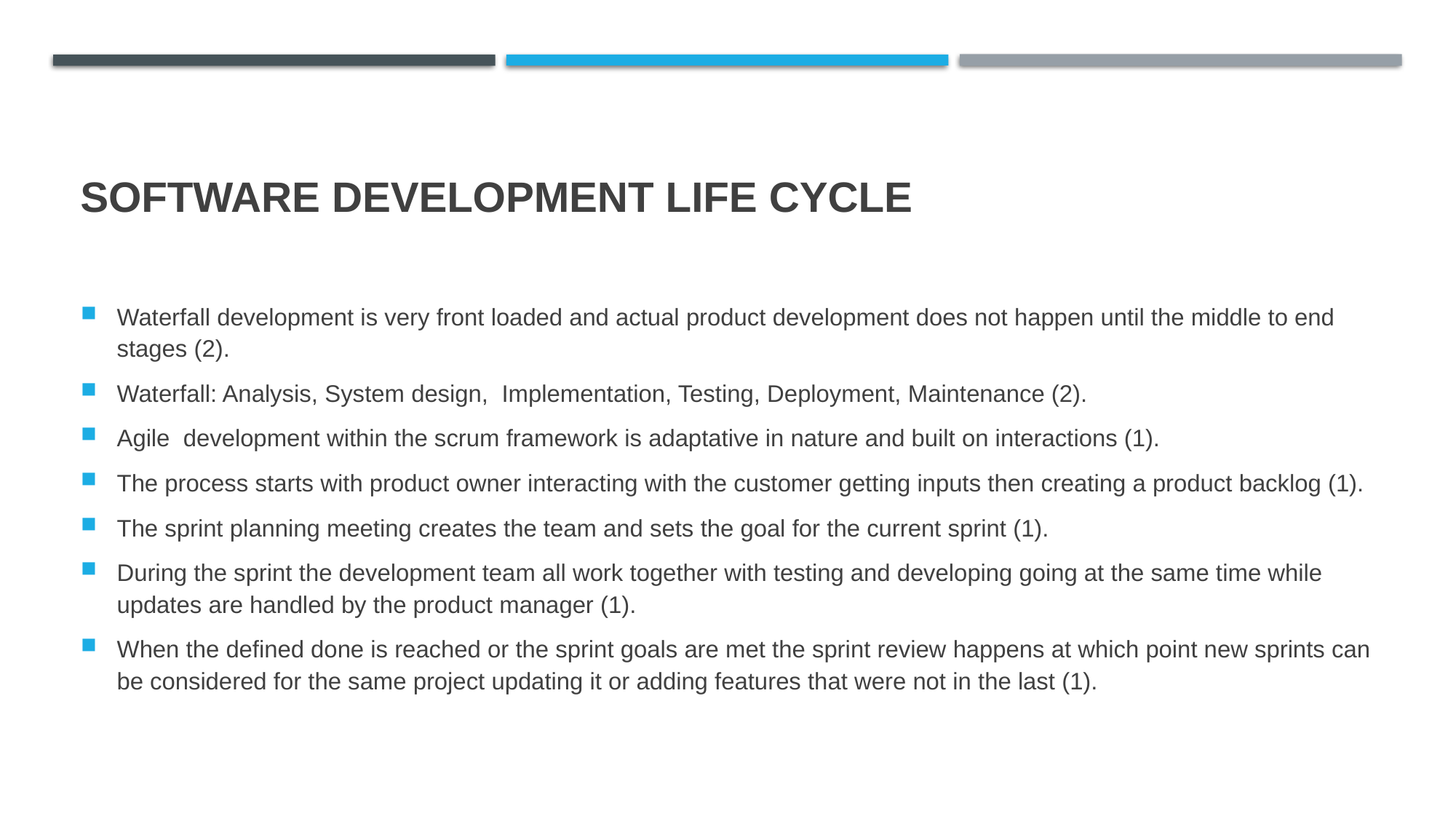

# Software development Life Cycle
Waterfall development is very front loaded and actual product development does not happen until the middle to end stages (2).
Waterfall: Analysis, System design,  Implementation, Testing, Deployment, Maintenance (2).
Agile  development within the scrum framework is adaptative in nature and built on interactions (1).
The process starts with product owner interacting with the customer getting inputs then creating a product backlog (1).
The sprint planning meeting creates the team and sets the goal for the current sprint (1).
During the sprint the development team all work together with testing and developing going at the same time while updates are handled by the product manager (1).
When the defined done is reached or the sprint goals are met the sprint review happens at which point new sprints can be considered for the same project updating it or adding features that were not in the last (1).